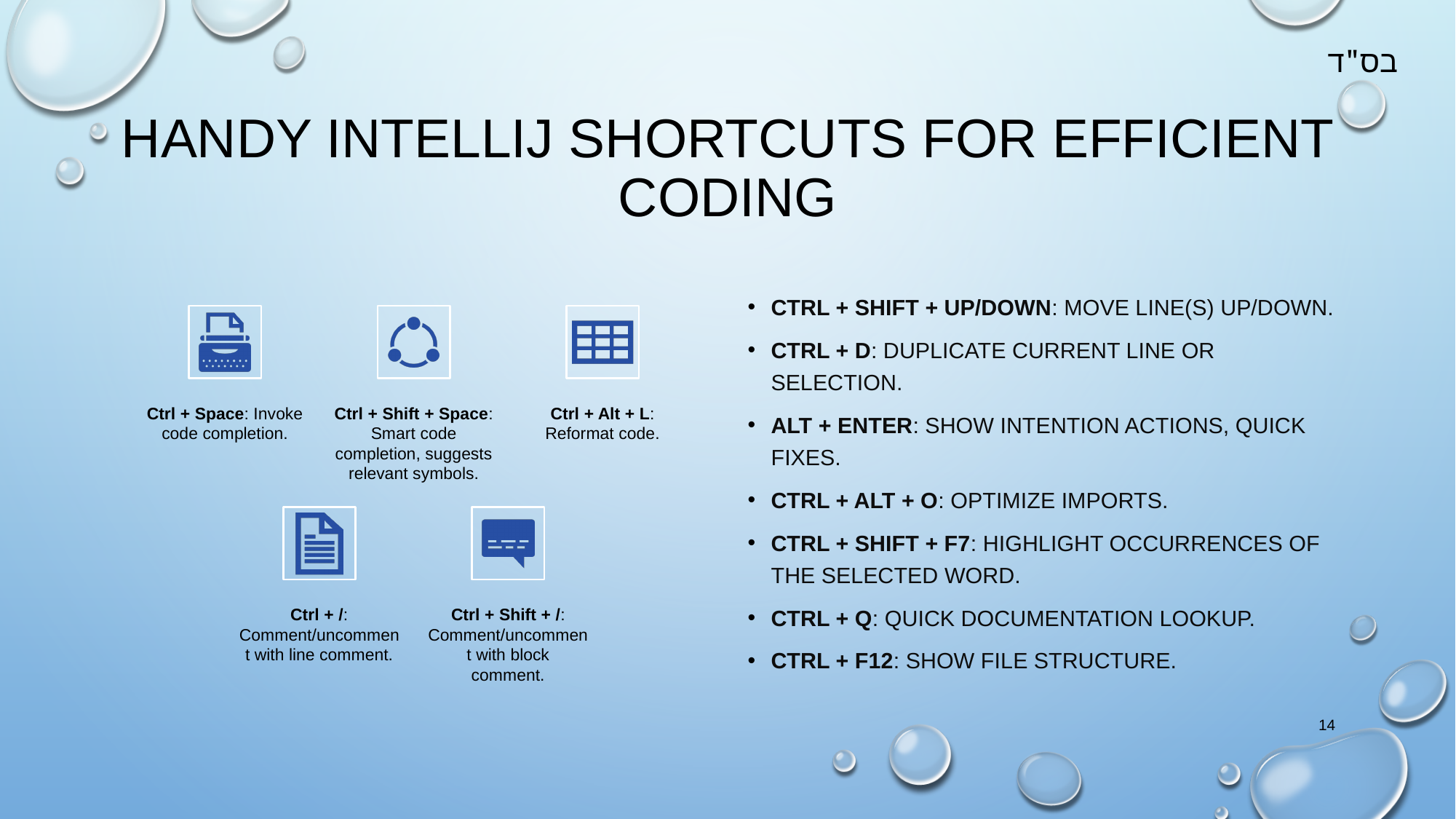

# Handy IntelliJ Shortcuts for Efficient Coding
Ctrl + Space: Invoke code completion.
Ctrl + Shift + Space: Smart code completion, suggests relevant symbols.
Ctrl + Alt + L: Reformat code.
Ctrl + /: Comment/uncomment with line comment.
Ctrl + Shift + /: Comment/uncomment with block comment.
Ctrl + Shift + Up/Down: Move line(s) up/down.
Ctrl + D: Duplicate current line or selection.
Alt + Enter: Show intention actions, quick fixes.
Ctrl + Alt + O: Optimize imports.
Ctrl + Shift + F7: Highlight occurrences of the selected word.
Ctrl + Q: Quick documentation lookup.
Ctrl + F12: Show file structure.

14